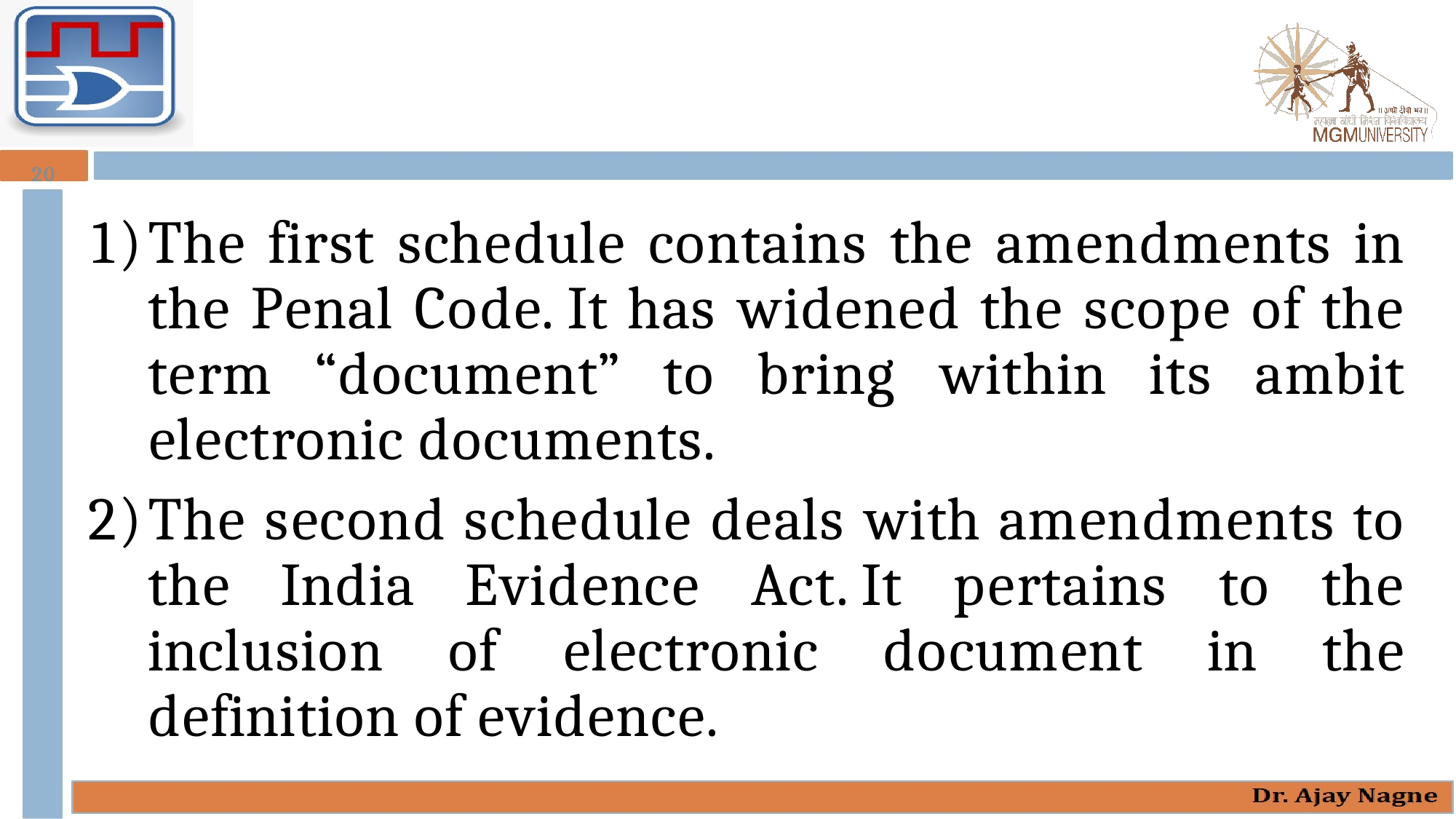

#
20
The first schedule contains the amendments in the Penal Code. It has widened the scope of the term “document” to bring within its ambit electronic documents.
The second schedule deals with amendments to the India Evidence Act. It pertains to the inclusion of electronic document in the definition of evidence.